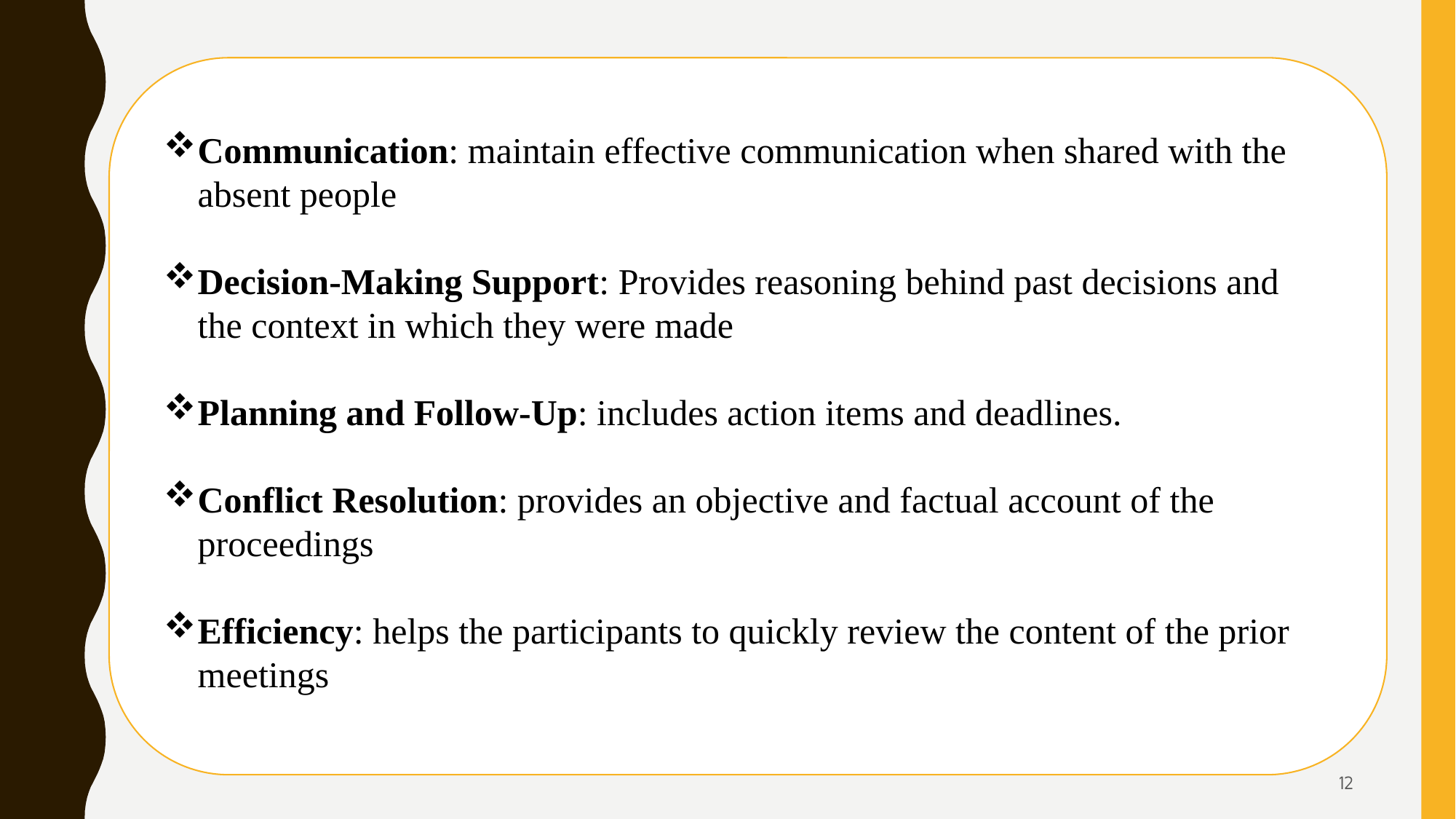

Communication: maintain effective communication when shared with the absent people

Decision-Making Support: Provides reasoning behind past decisions and the context in which they were made

Planning and Follow-Up: includes action items and deadlines.

Conflict Resolution: provides an objective and factual account of the proceedings

Efficiency: helps the participants to quickly review the content of the prior meetings
12